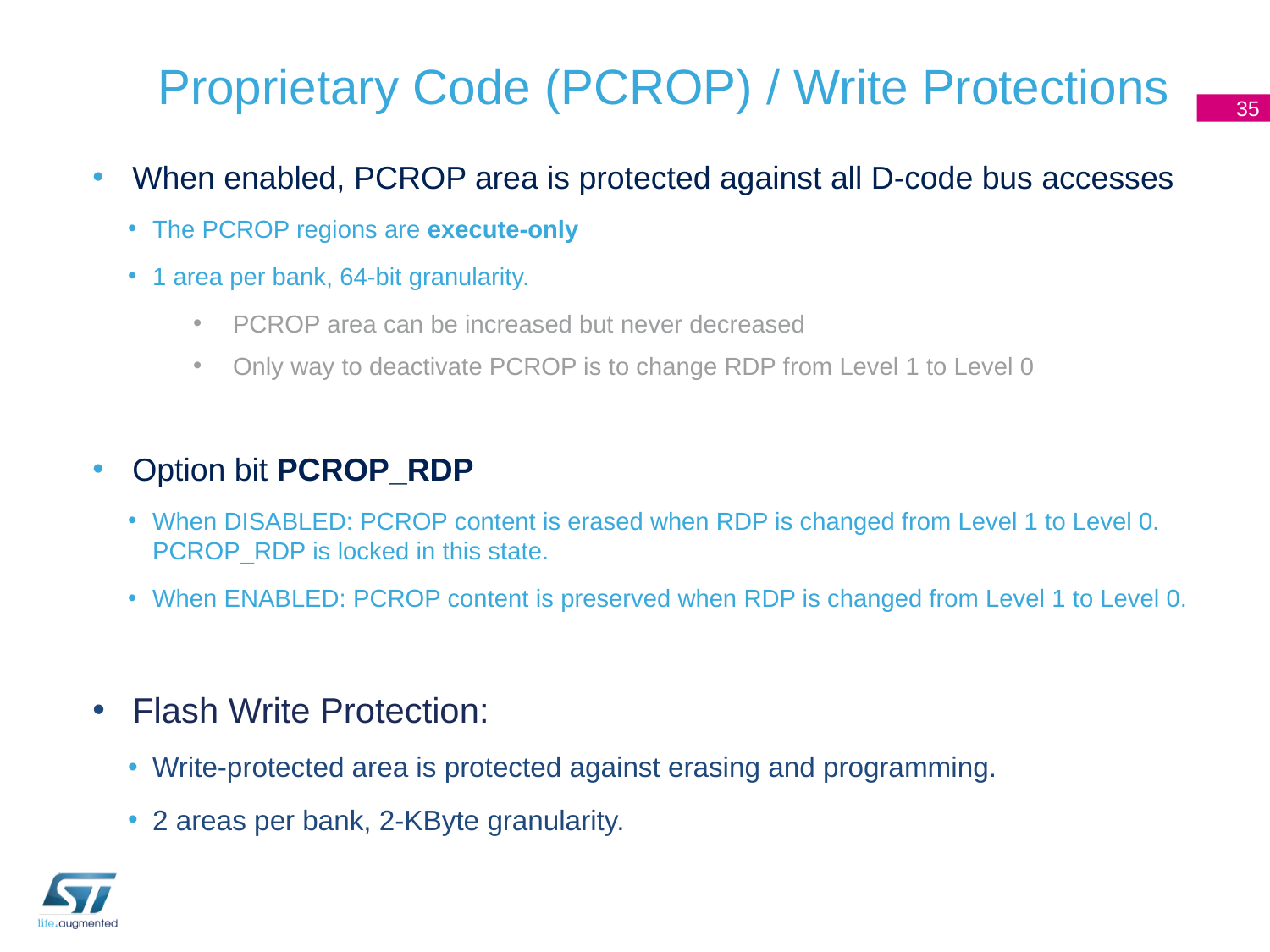

# Proprietary Code (PCROP) / Write Protections
35

When enabled, PCROP area is protected against all D-code bus accesses
The PCROP regions are execute-only
1 area per bank, 64-bit granularity.
PCROP area can be increased but never decreased
Only way to deactivate PCROP is to change RDP from Level 1 to Level 0

Option bit PCROP_RDP
When DISABLED: PCROP content is erased when RDP is changed from Level 1 to Level 0. PCROP_RDP is locked in this state.
When ENABLED: PCROP content is preserved when RDP is changed from Level 1 to Level 0.

Flash Write Protection:
Write-protected area is protected against erasing and programming.
2 areas per bank, 2-KByte granularity.